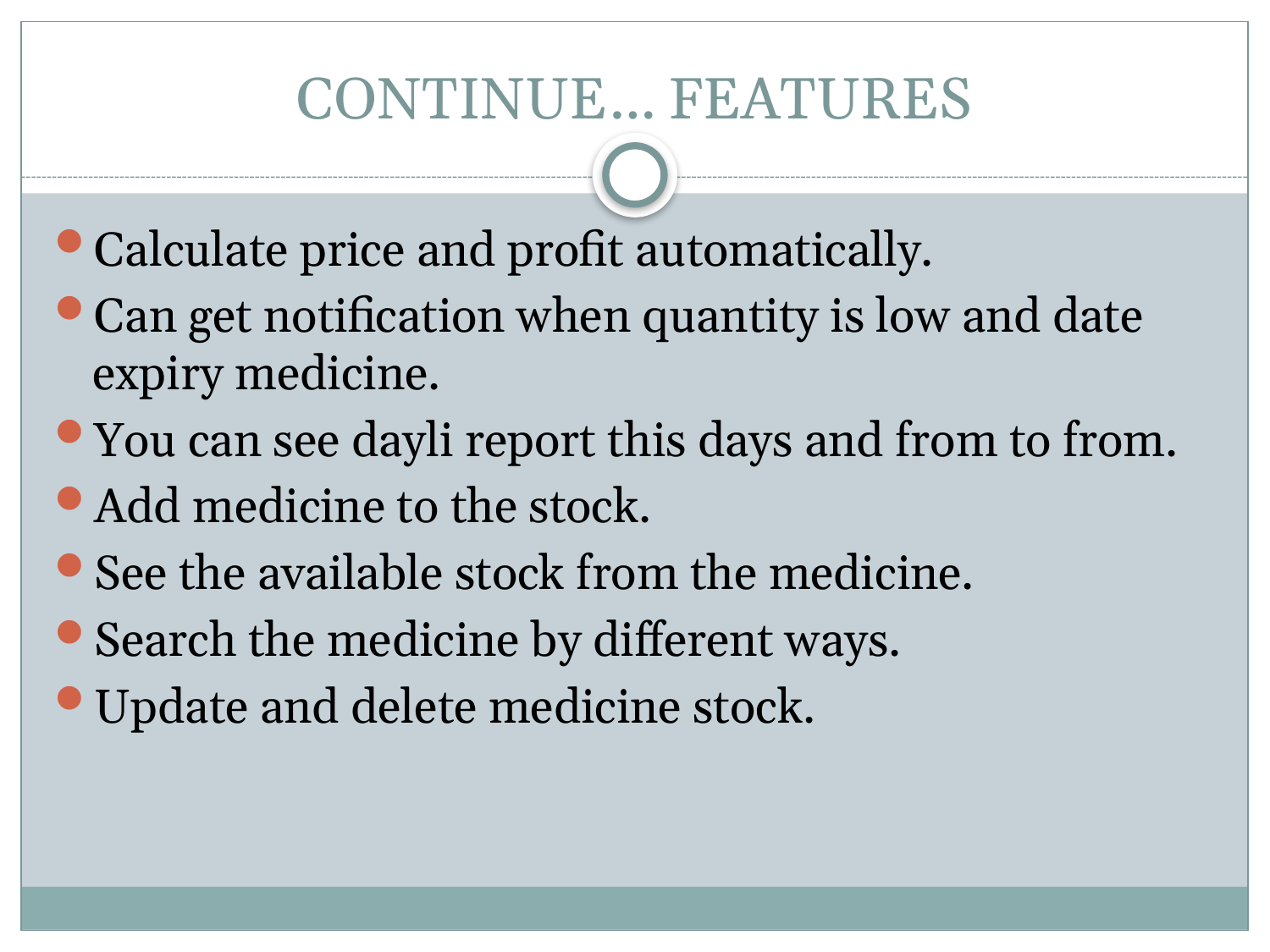

# CONTINUE… FEATURES
Calculate price and profit automatically.
Can get notification when quantity is low and date expiry medicine.
You can see dayli report this days and from to from.
Add medicine to the stock.
See the available stock from the medicine.
Search the medicine by different ways.
Update and delete medicine stock.